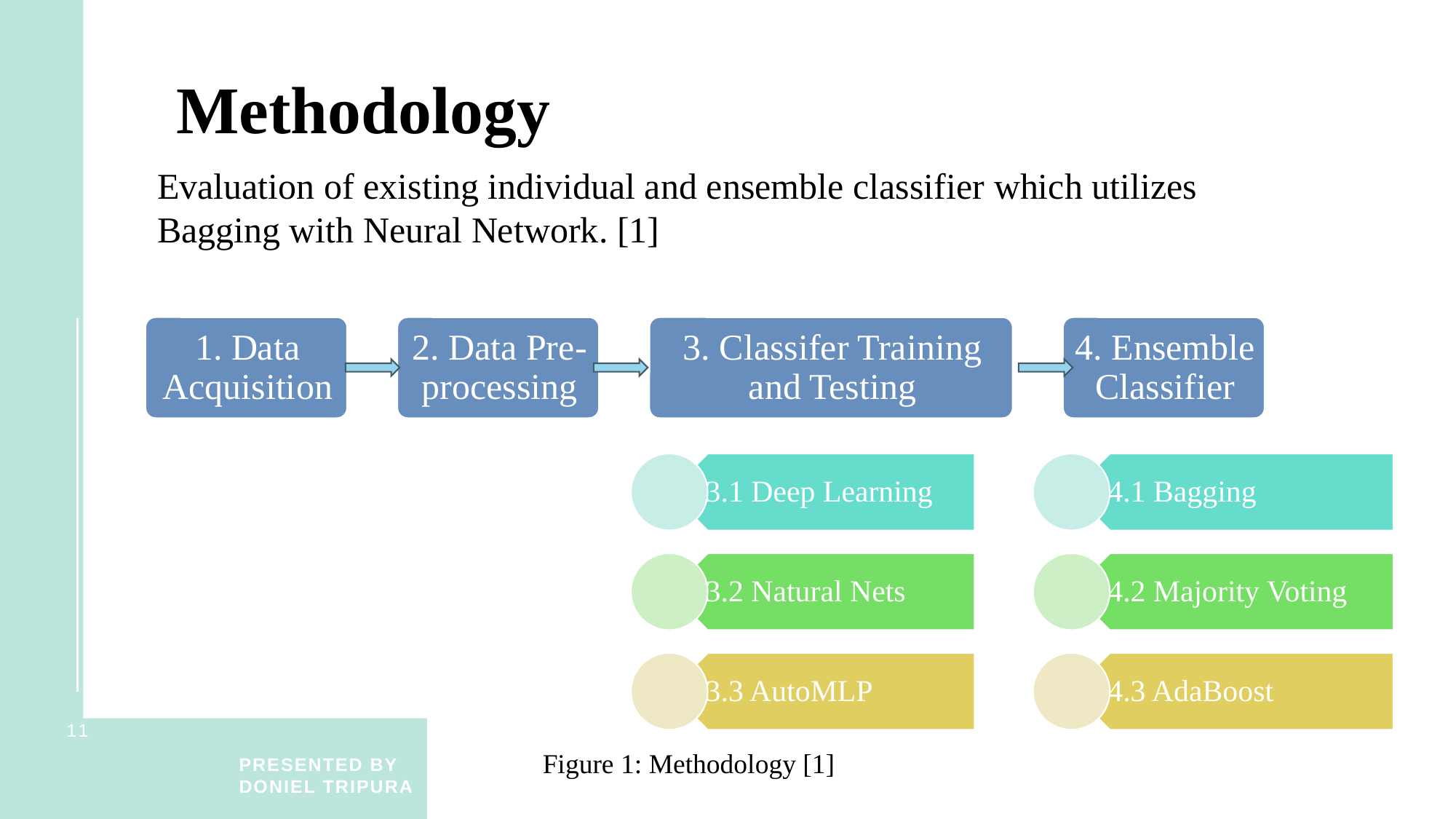

Methodology
Evaluation of existing individual and ensemble classifier which utilizes Bagging with Neural Network. [1]

1. Data Acquisition
2. Data Pre-processing
3. Classifer Training and Testing
4. Ensemble Classifier

4.1 Bagging
4.2 Majority Voting
4.3 AdaBoost
3.1 Deep Learning
3.2 Natural Nets
3.3 AutoMLP
11
Figure 1: Methodology [1]
Presented by Doniel Tripura